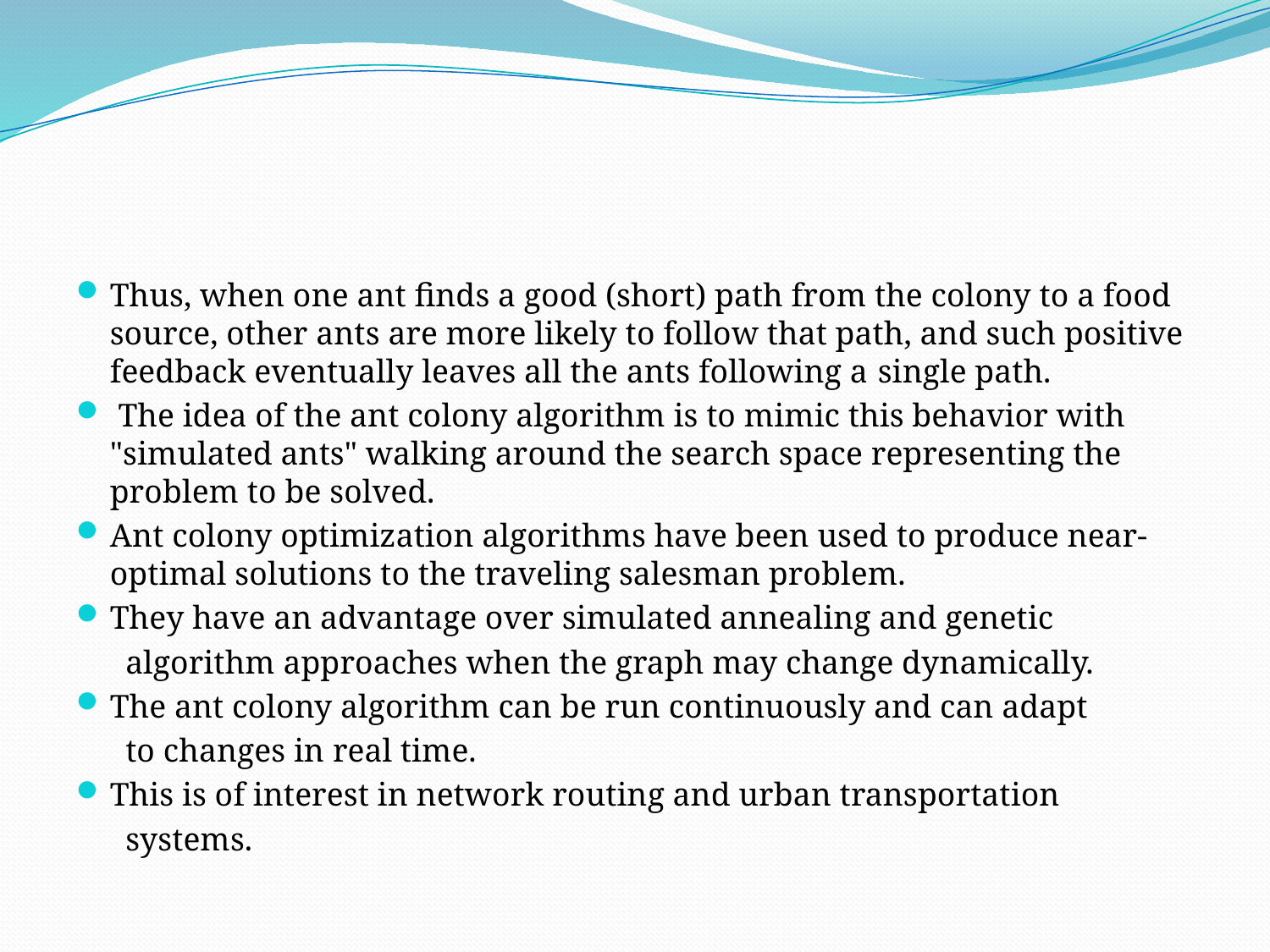

#
Thus, when one ant finds a good (short) path from the colony to a food source, other ants are more likely to follow that path, and such positive feedback eventually leaves all the ants following a single path.
 The idea of the ant colony algorithm is to mimic this behavior with "simulated ants" walking around the search space representing the problem to be solved.
Ant colony optimization algorithms have been used to produce near-optimal solutions to the traveling salesman problem.
They have an advantage over simulated annealing and genetic
      algorithm approaches when the graph may change dynamically.
The ant colony algorithm can be run continuously and can adapt
      to changes in real time.
This is of interest in network routing and urban transportation
      systems.